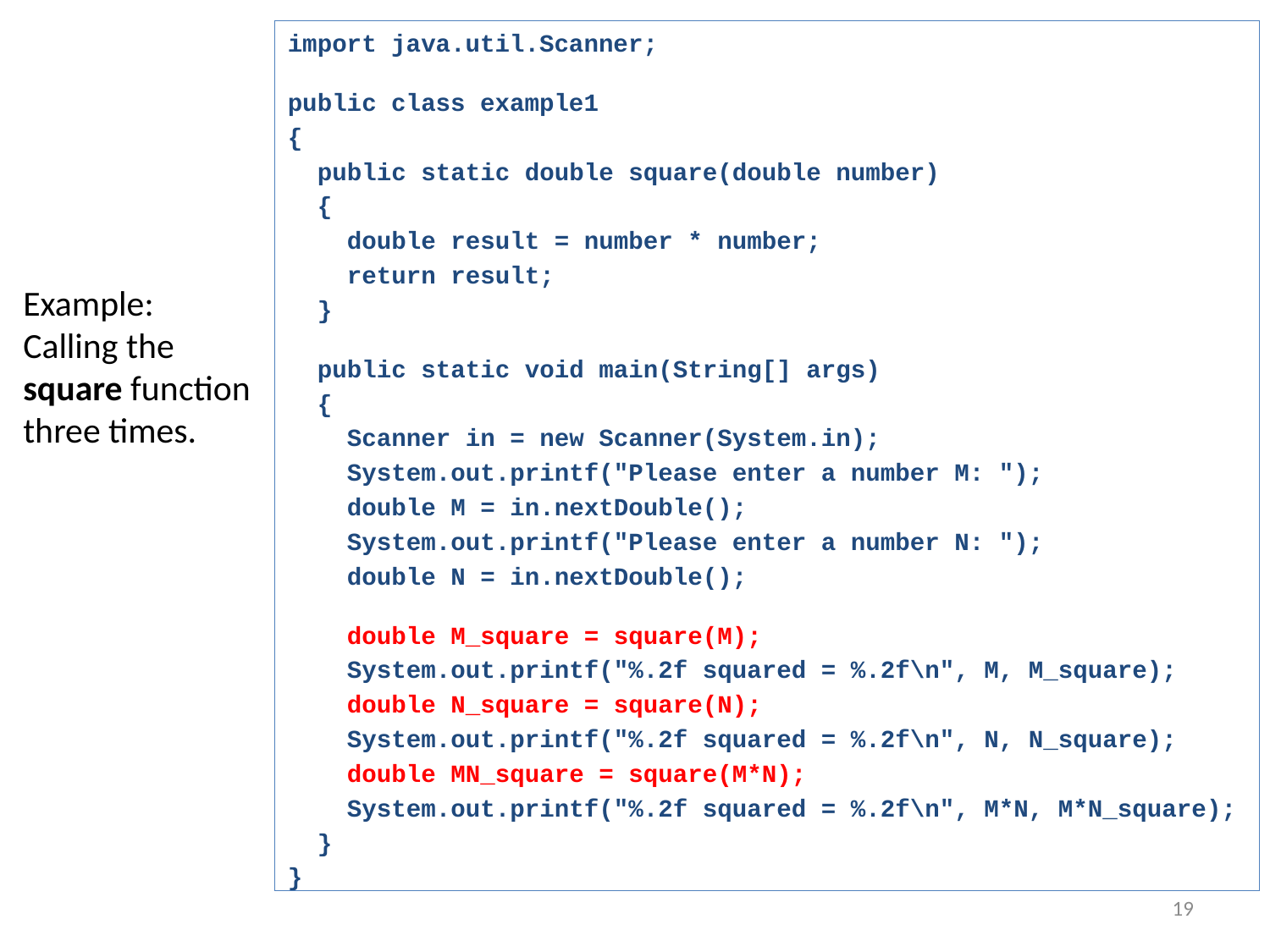

import java.util.Scanner;

public class example1
{
  public static double square(double number)
  {
    double result = number * number;
    return result;
  }

  public static void main(String[] args)
  {
    Scanner in = new Scanner(System.in);
    System.out.printf("Please enter a number M: ");
    double M = in.nextDouble();
    System.out.printf("Please enter a number N: ");
    double N = in.nextDouble();

    double M_square = square(M);
    System.out.printf("%.2f squared = %.2f\n", M, M_square);
    double N_square = square(N);
    System.out.printf("%.2f squared = %.2f\n", N, N_square);
    double MN_square = square(M*N);
    System.out.printf("%.2f squared = %.2f\n", M*N, M*N_square);
  }
}
Example: Calling the square function three times.
19